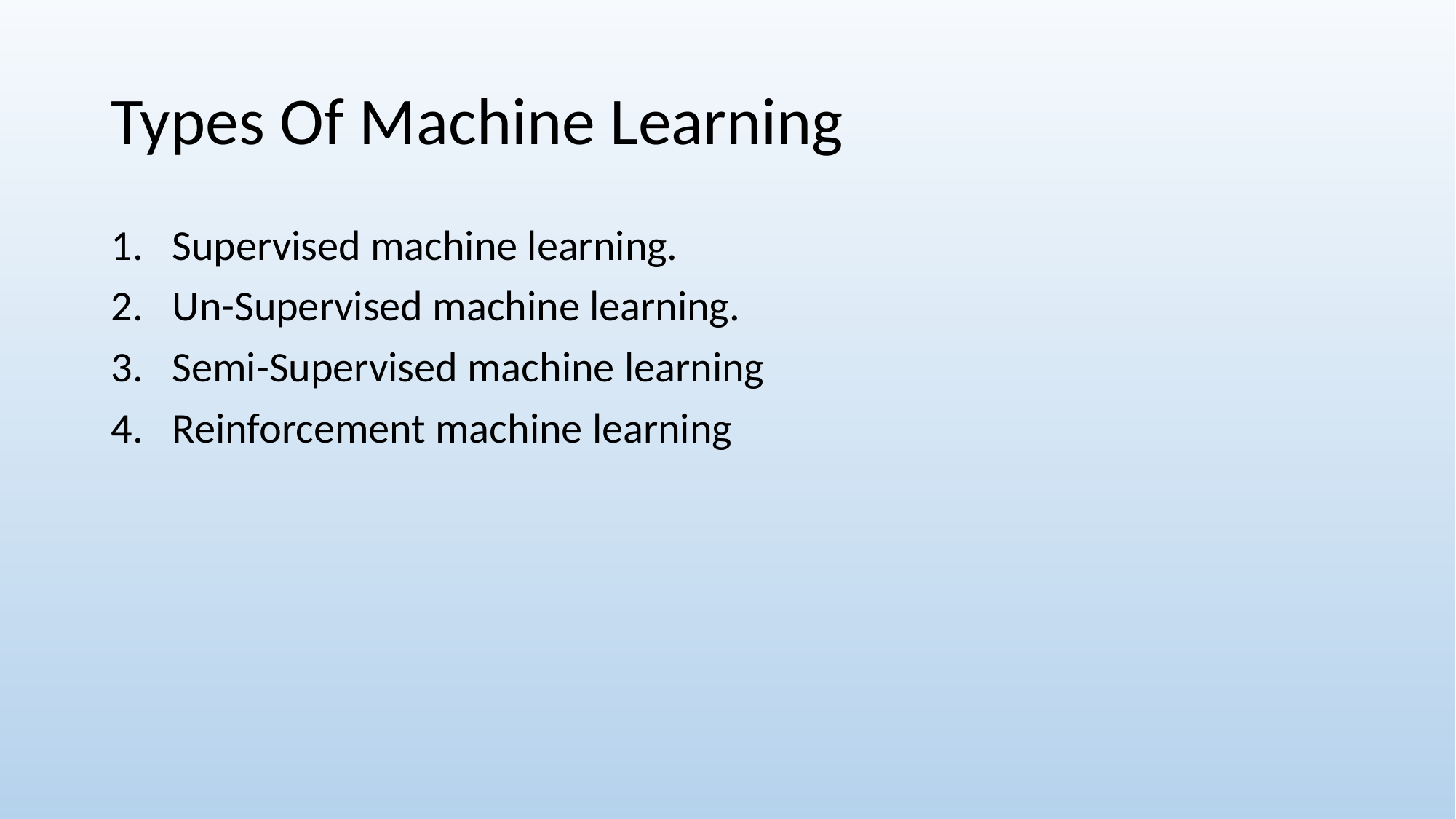

# Types Of Machine Learning
Supervised machine learning.
Un-Supervised machine learning.
Semi-Supervised machine learning
Reinforcement machine learning